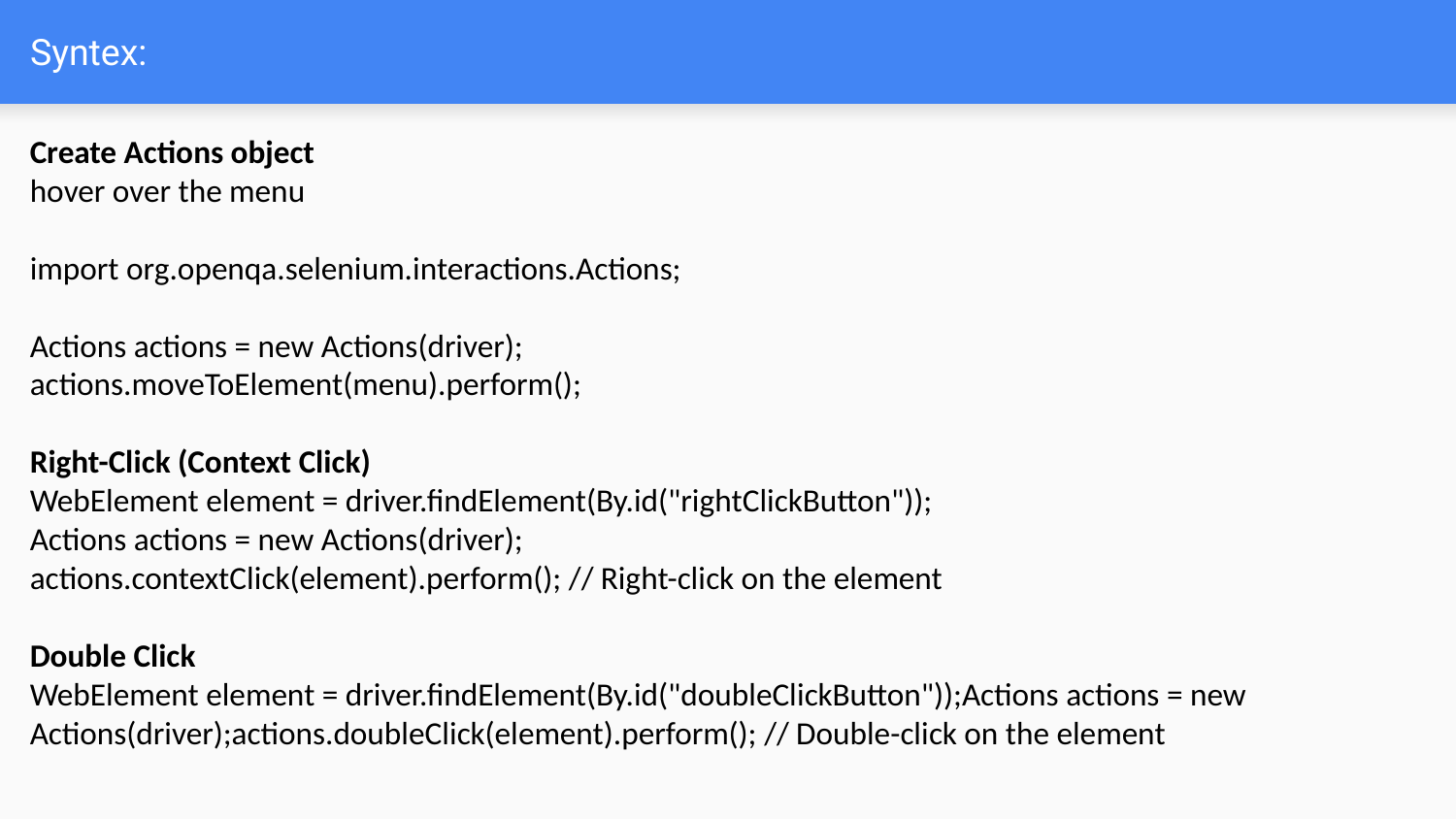

# Syntex:
Create Actions object
hover over the menu

import org.openqa.selenium.interactions.Actions;

Actions actions = new Actions(driver);
actions.moveToElement(menu).perform();

Right-Click (Context Click)
WebElement element = driver.findElement(By.id("rightClickButton"));
Actions actions = new Actions(driver);
actions.contextClick(element).perform(); // Right-click on the element

Double Click
WebElement element = driver.findElement(By.id("doubleClickButton"));Actions actions = new Actions(driver);actions.doubleClick(element).perform(); // Double-click on the element